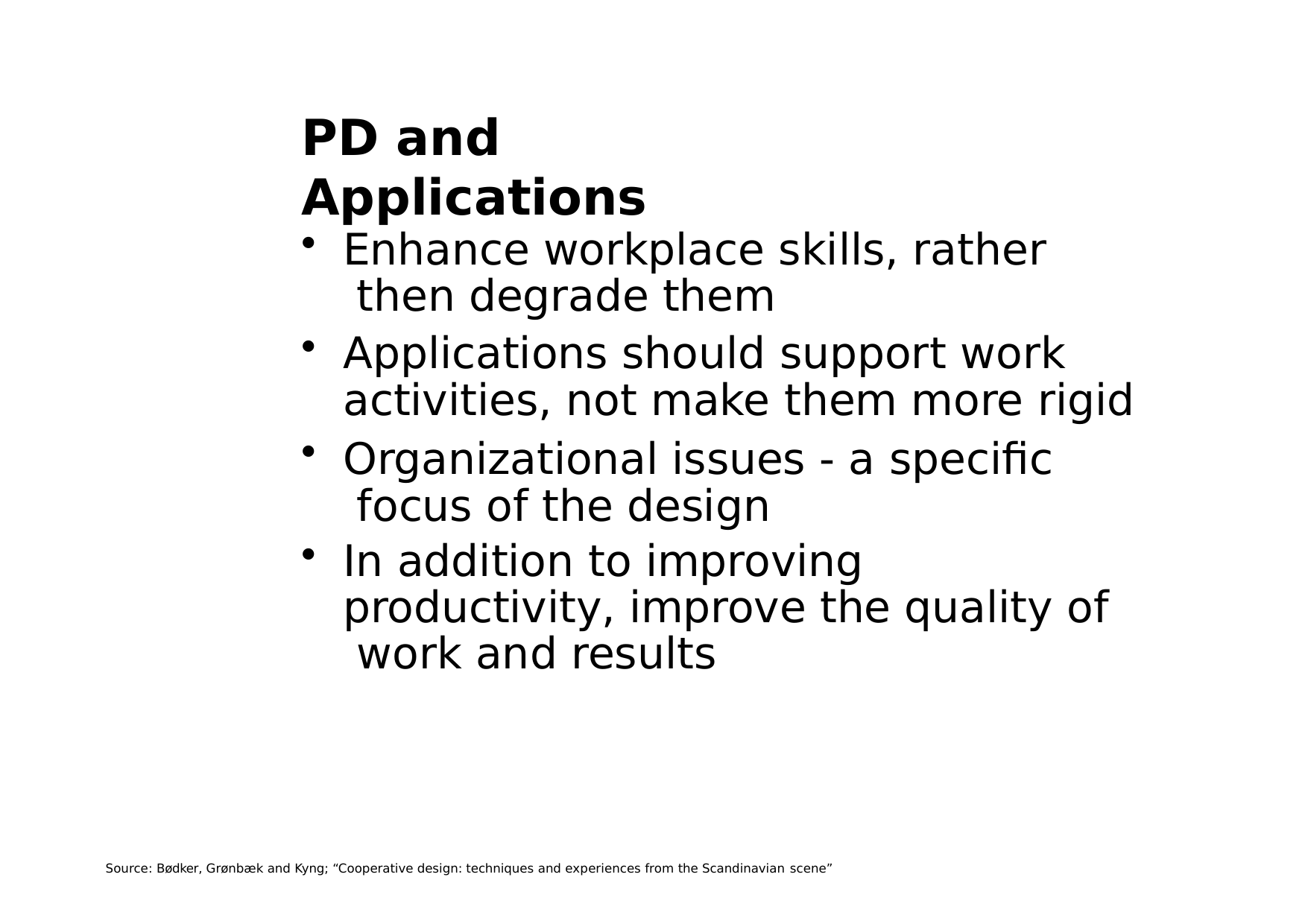

# PD and Applications
Enhance workplace skills, rather  then degrade them
Applications should support work  activities, not make them more rigid
Organizational issues - a specific  focus of the design
In addition to improving  productivity, improve the quality of  work and results
Source: Bødker, Grønbæk and Kyng; “Cooperative design: techniques and experiences from the Scandinavian scene”